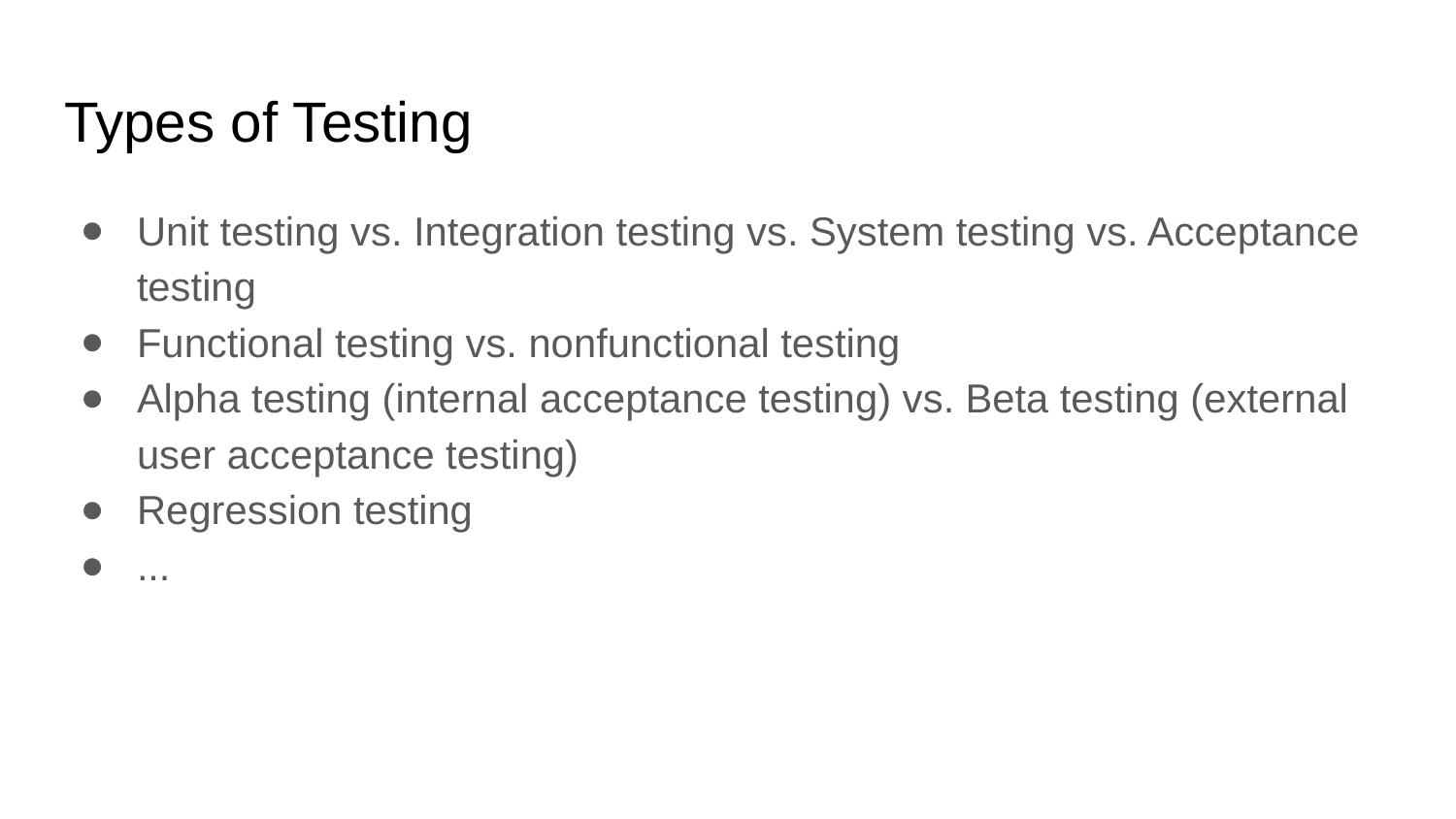

# Types of Testing
Unit testing vs. Integration testing vs. System testing vs. Acceptance testing
Functional testing vs. nonfunctional testing
Alpha testing (internal acceptance testing) vs. Beta testing (external user acceptance testing)
Regression testing
...